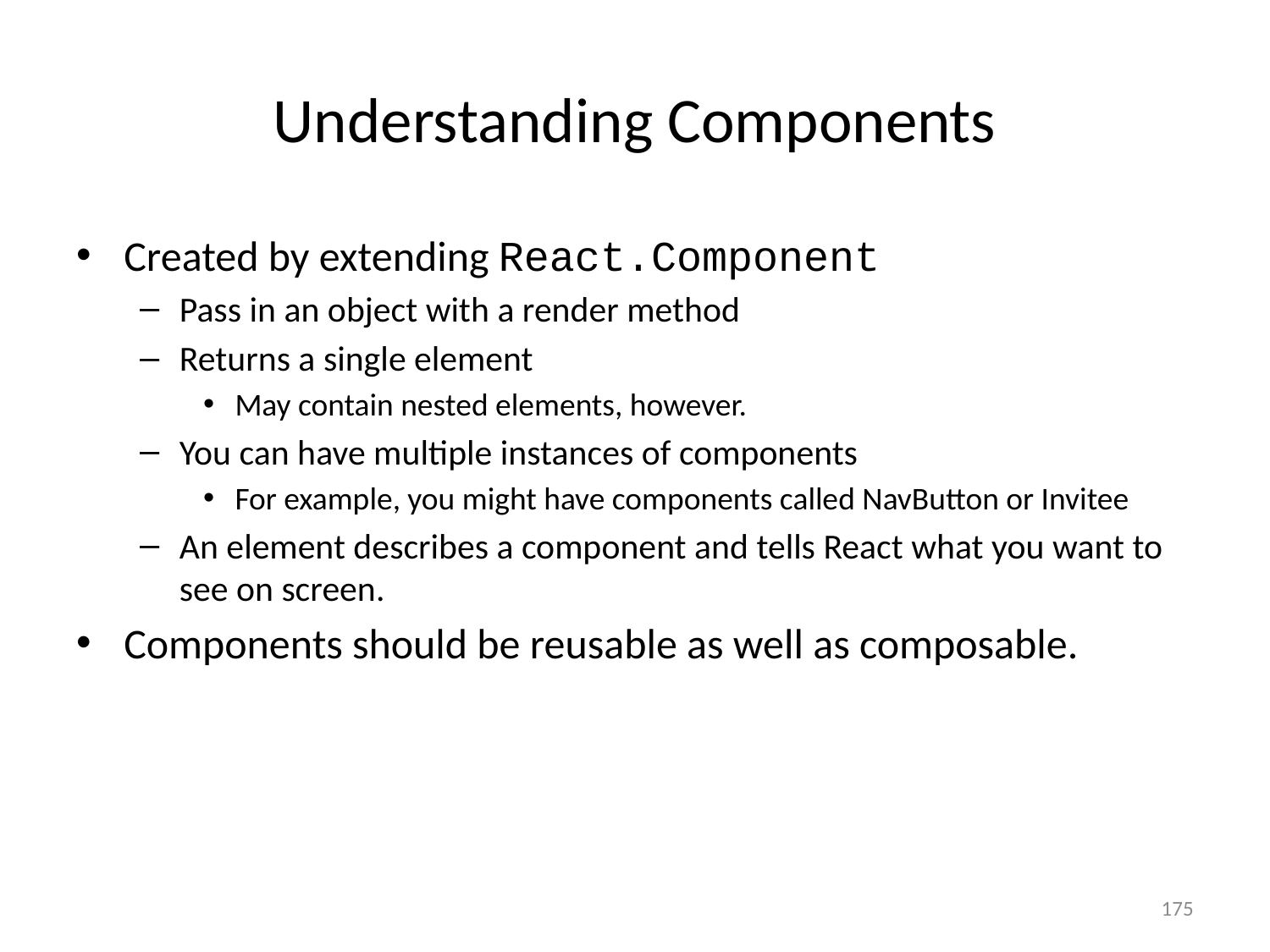

# Understanding Components
Created by extending React.Component
Pass in an object with a render method
Returns a single element
May contain nested elements, however.
You can have multiple instances of components
For example, you might have components called NavButton or Invitee
An element describes a component and tells React what you want to see on screen.
Components should be reusable as well as composable.
175